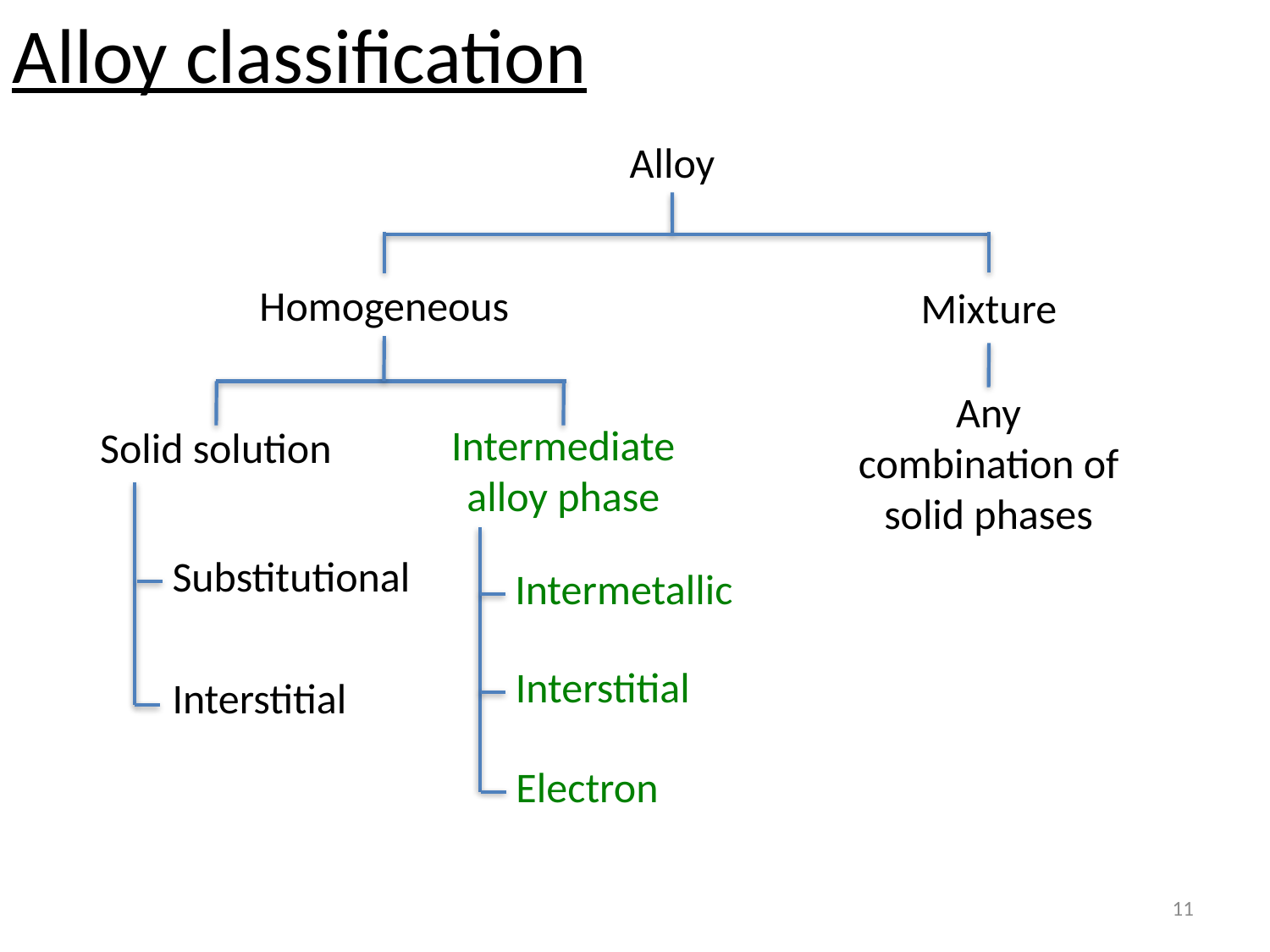

Alloy classification
Alloy
Homogeneous
Mixture
Any combination of solid phases
Intermediate alloy phase
Solid solution
Substitutional
Intermetallic
Interstitial
Interstitial
Electron
11